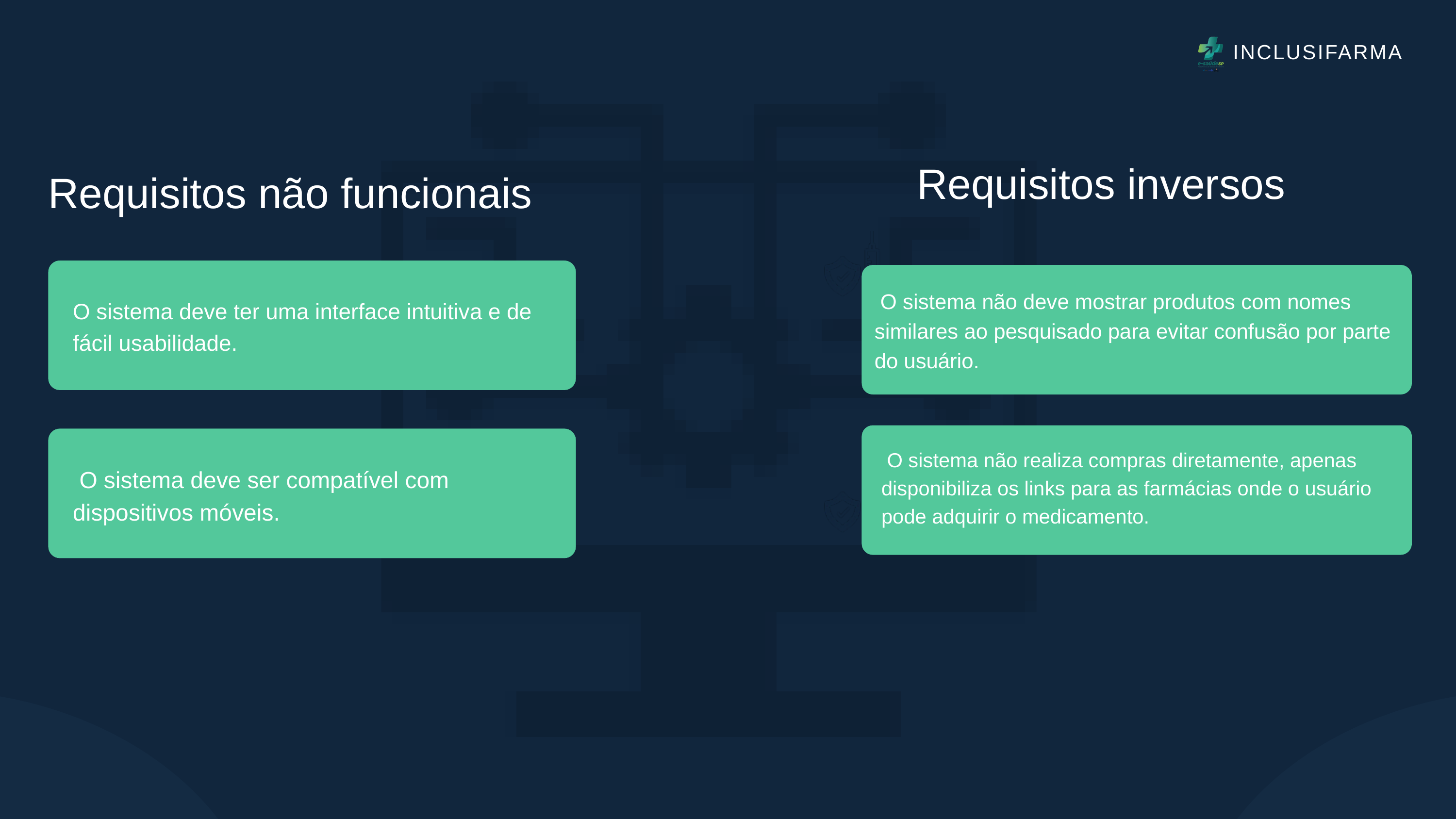

INCLUSIFARMA

Requisitos inversos
Requisitos não funcionais

O sistema deve ter uma interface intuitiva e de fácil usabilidade.

 O sistema deve ser compatível com dispositivos móveis.

 O sistema não deve mostrar produtos com nomes similares ao pesquisado para evitar confusão por parte do usuário.

 O sistema não realiza compras diretamente, apenas disponibiliza os links para as farmácias onde o usuário pode adquirir o medicamento.